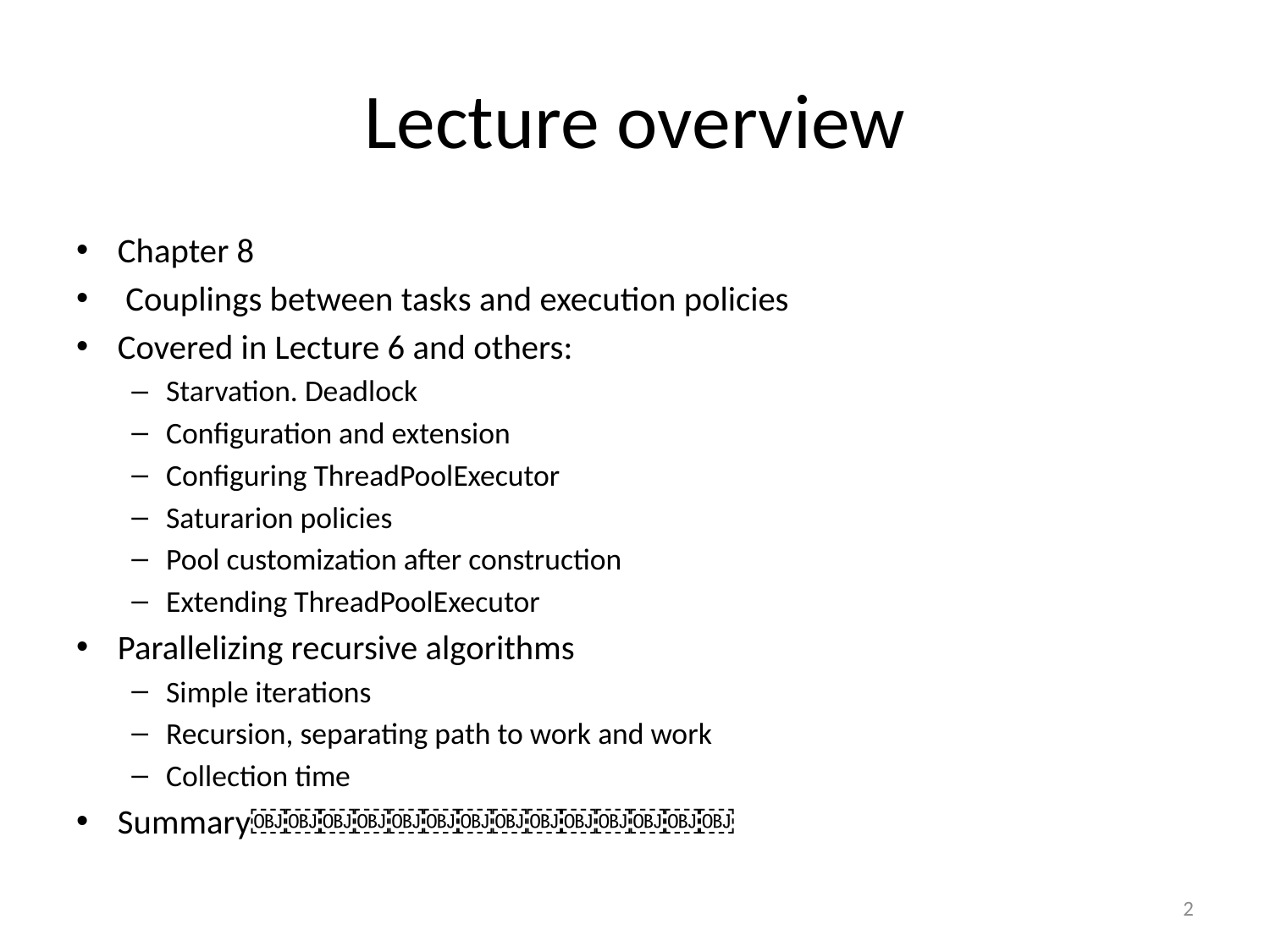

# Lecture overview
Chapter 8
 Couplings between tasks and execution policies
Covered in Lecture 6 and others:
Starvation. Deadlock
Configuration and extension
Configuring ThreadPoolExecutor
Saturarion policies
Pool customization after construction
Extending ThreadPoolExecutor
Parallelizing recursive algorithms
Simple iterations
Recursion, separating path to work and work
Collection time
Summary￼￼￼￼￼￼￼￼￼￼￼￼￼￼
2